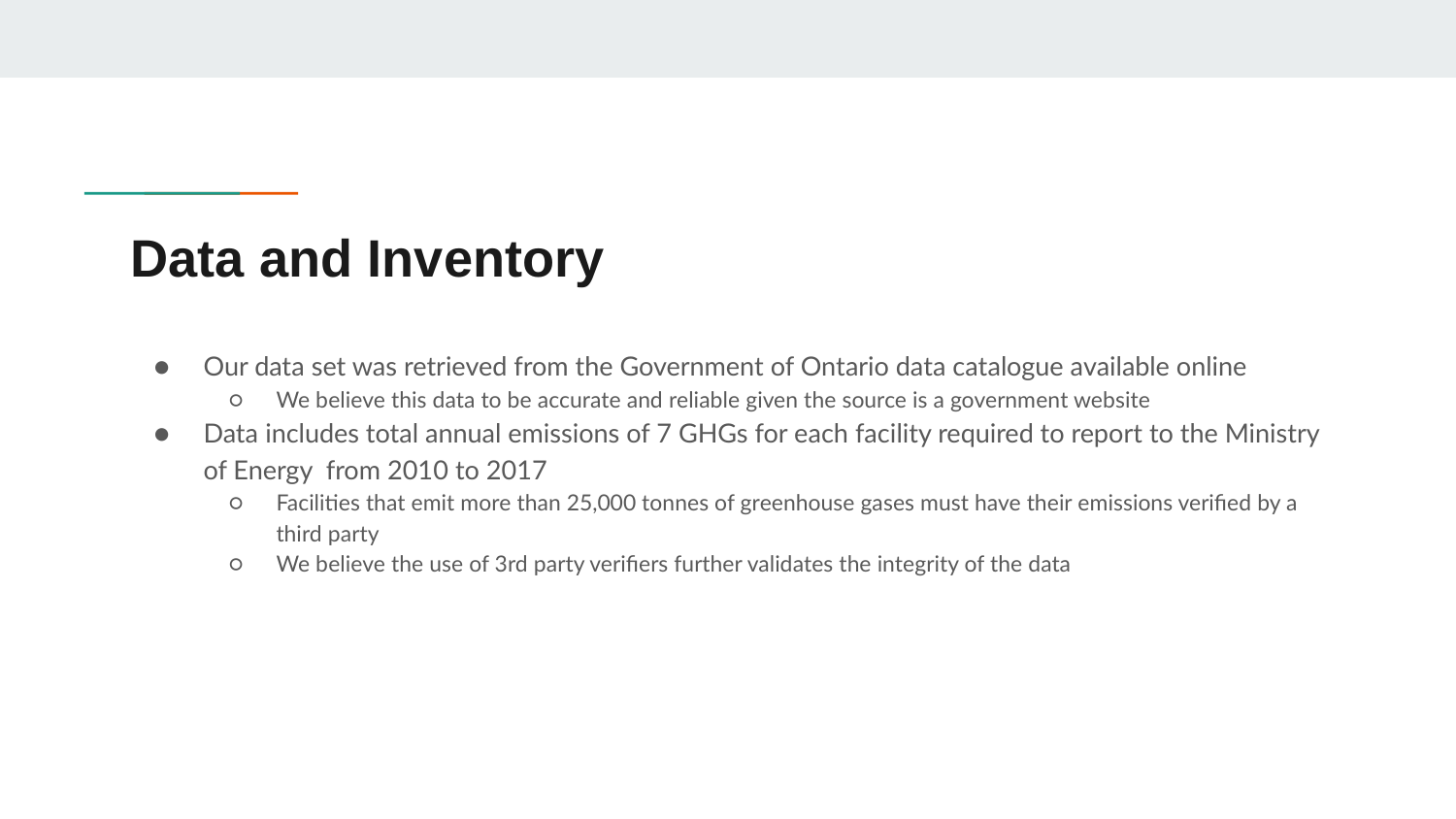

# Data and Inventory
Our data set was retrieved from the Government of Ontario data catalogue available online
We believe this data to be accurate and reliable given the source is a government website
Data includes total annual emissions of 7 GHGs for each facility required to report to the Ministry of Energy  from 2010 to 2017
Facilities that emit more than 25,000 tonnes of greenhouse gases must have their emissions verified by a third party
We believe the use of 3rd party verifiers further validates the integrity of the data